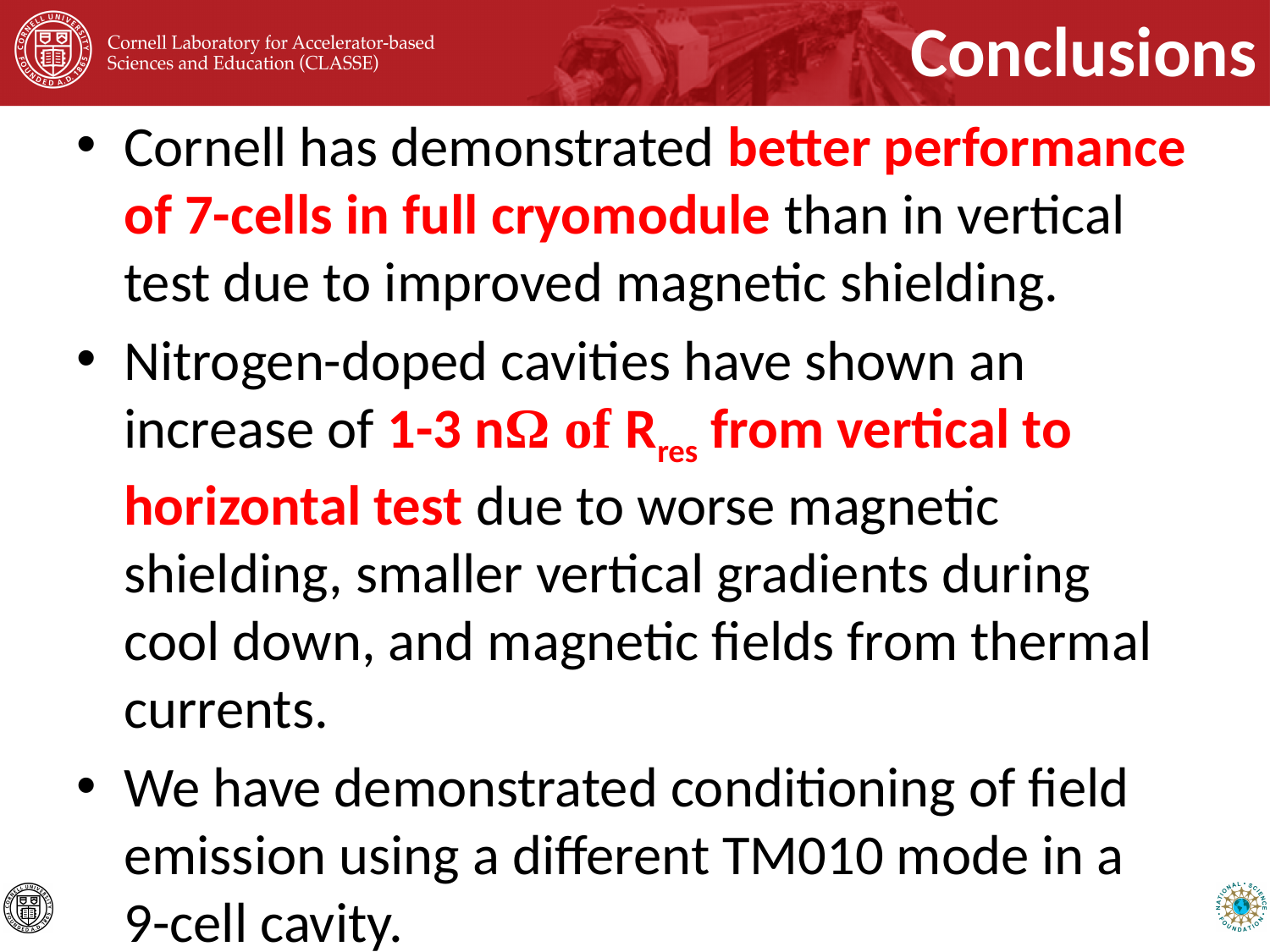

# Conclusions
Cornell has demonstrated better performance of 7-cells in full cryomodule than in vertical test due to improved magnetic shielding.
Nitrogen-doped cavities have shown an increase of 1-3 nΩ of Rres from vertical to horizontal test due to worse magnetic shielding, smaller vertical gradients during cool down, and magnetic fields from thermal currents.
We have demonstrated conditioning of field emission using a different TM010 mode in a
9-cell cavity.